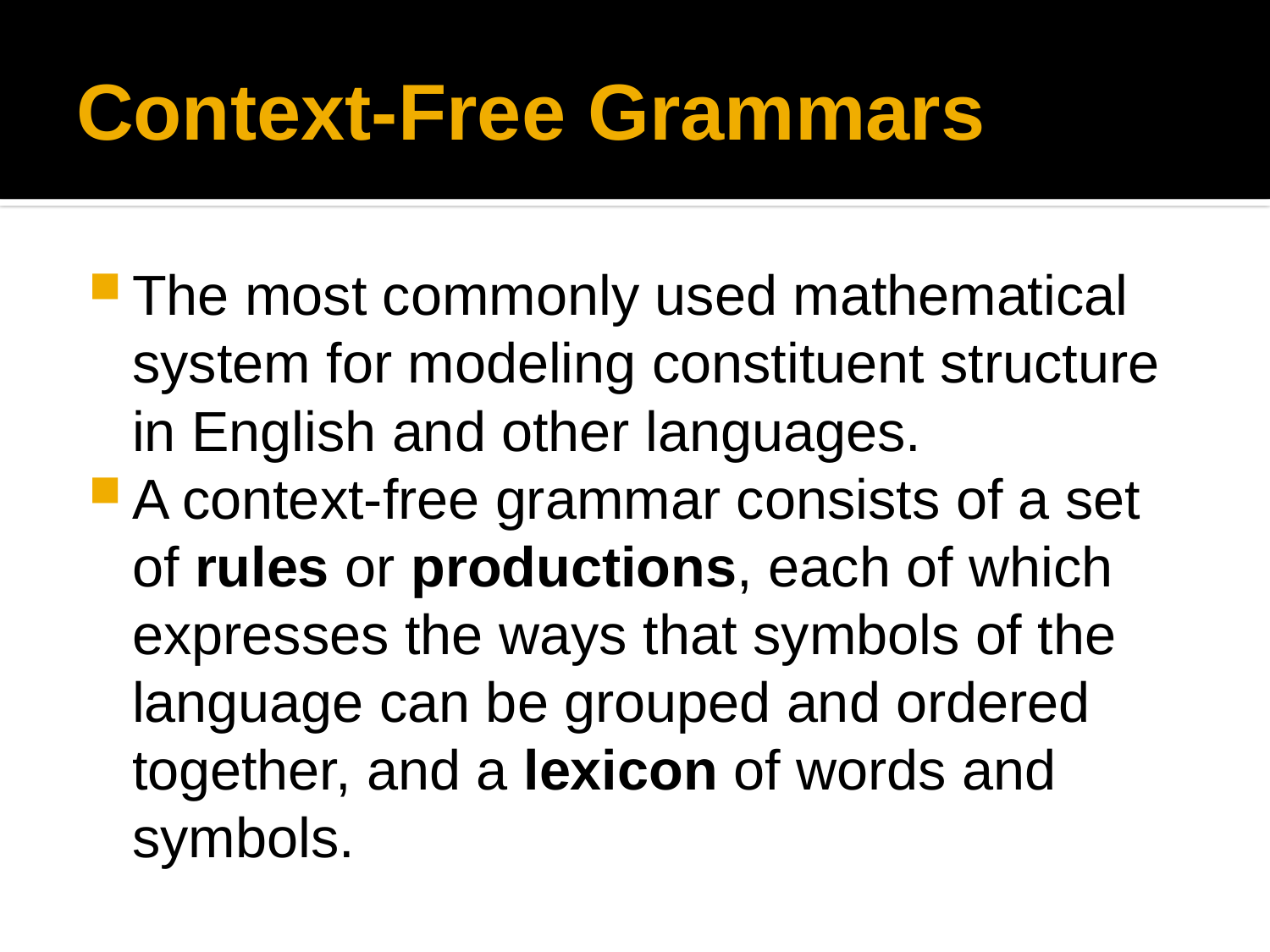

# Context-Free Grammars
The most commonly used mathematical system for modeling constituent structure in English and other languages.
A context-free grammar consists of a set of rules or productions, each of which expresses the ways that symbols of the language can be grouped and ordered together, and a lexicon of words and symbols.